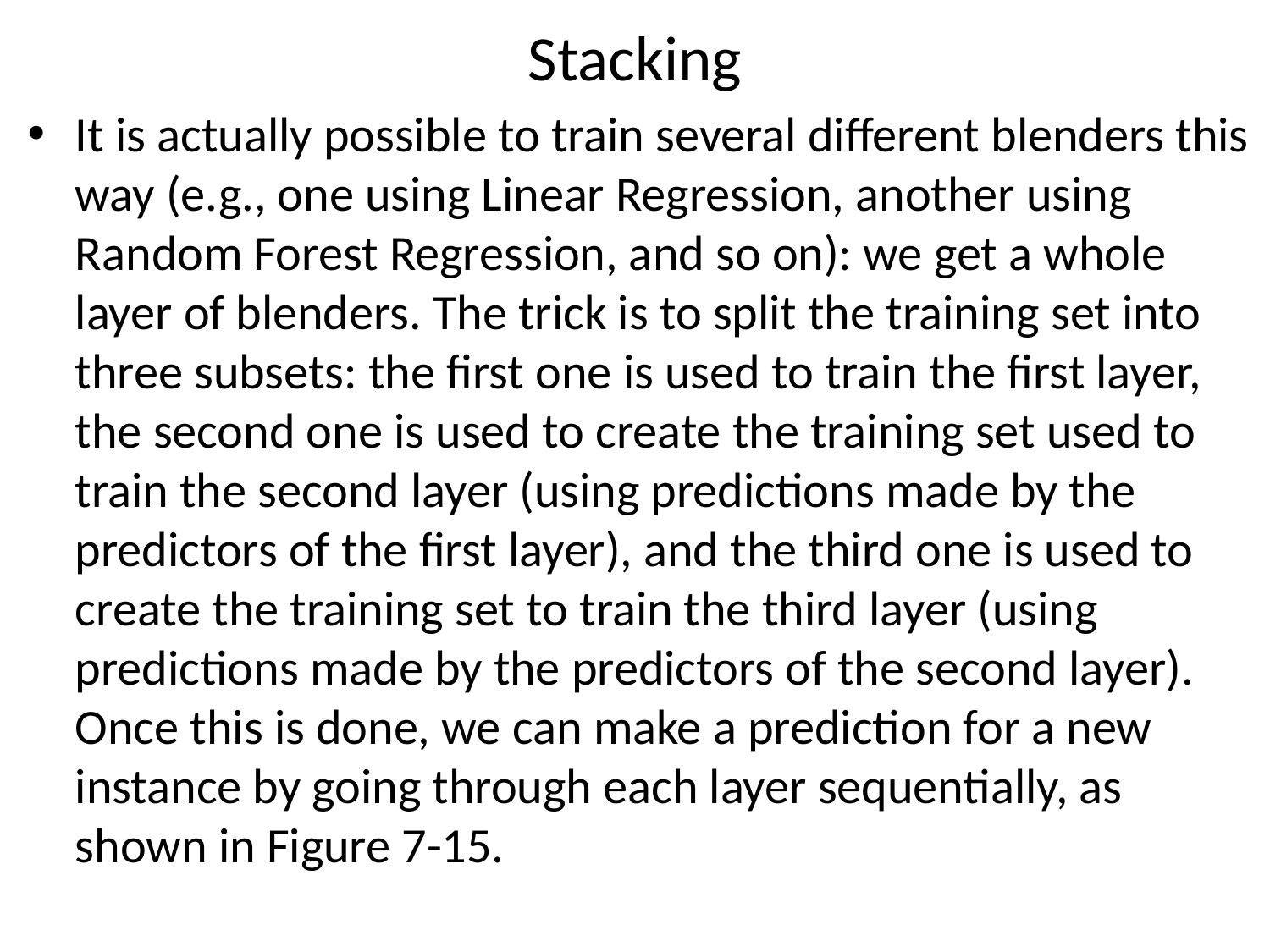

# Stacking
It is actually possible to train several different blenders this way (e.g., one using Linear Regression, another using Random Forest Regression, and so on): we get a whole layer of blenders. The trick is to split the training set into three subsets: the first one is used to train the first layer, the second one is used to create the training set used to train the second layer (using predictions made by the predictors of the first layer), and the third one is used to create the training set to train the third layer (using predictions made by the predictors of the second layer). Once this is done, we can make a prediction for a new instance by going through each layer sequentially, as shown in Figure 7-15.